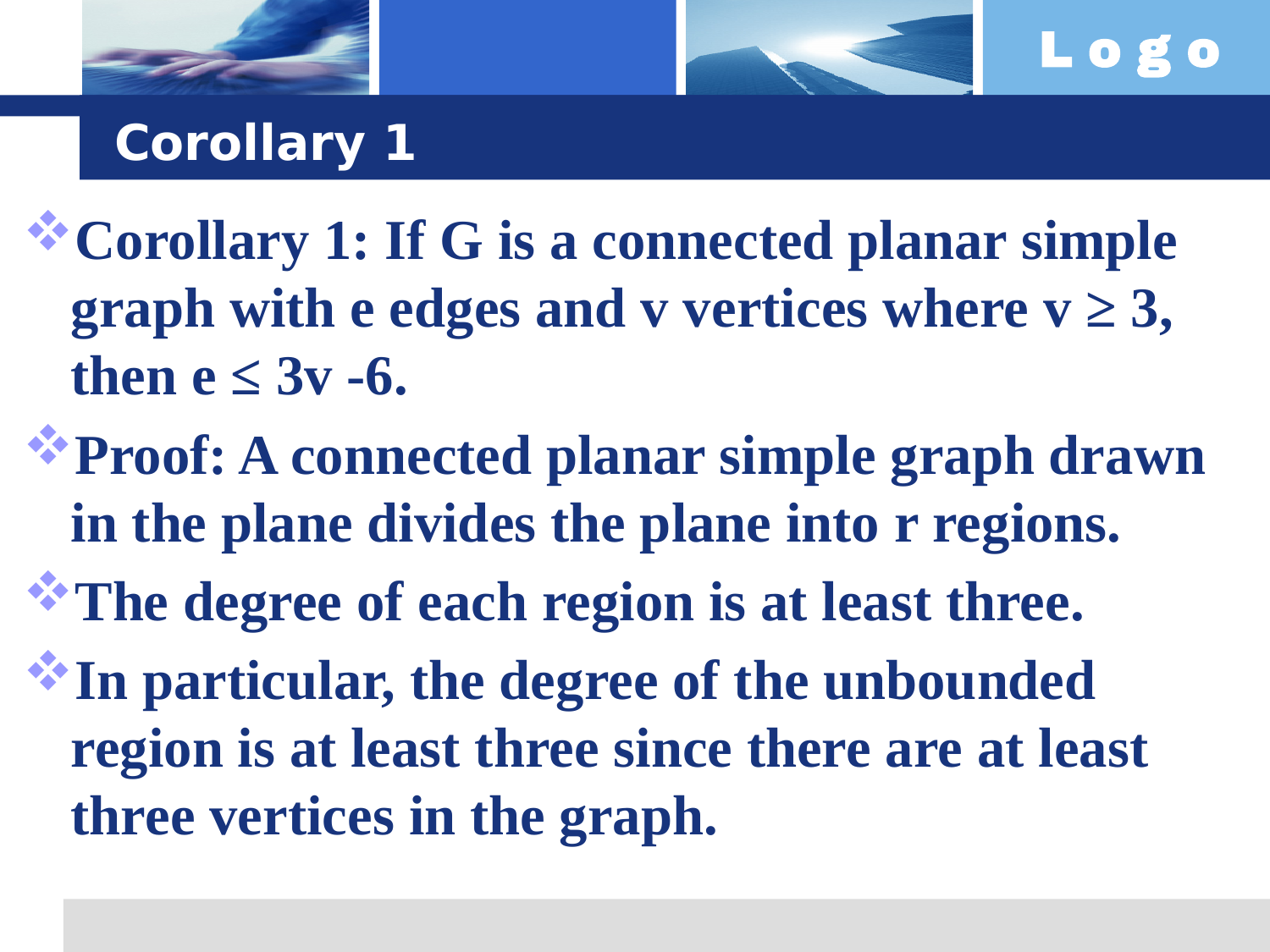

# Corollary 1
Corollary 1: If G is a connected planar simple graph with e edges and v vertices where v ≥ 3, then e ≤ 3v -6.
Proof: A connected planar simple graph drawn in the plane divides the plane into r regions.
The degree of each region is at least three.
In particular, the degree of the unbounded region is at least three since there are at least three vertices in the graph.